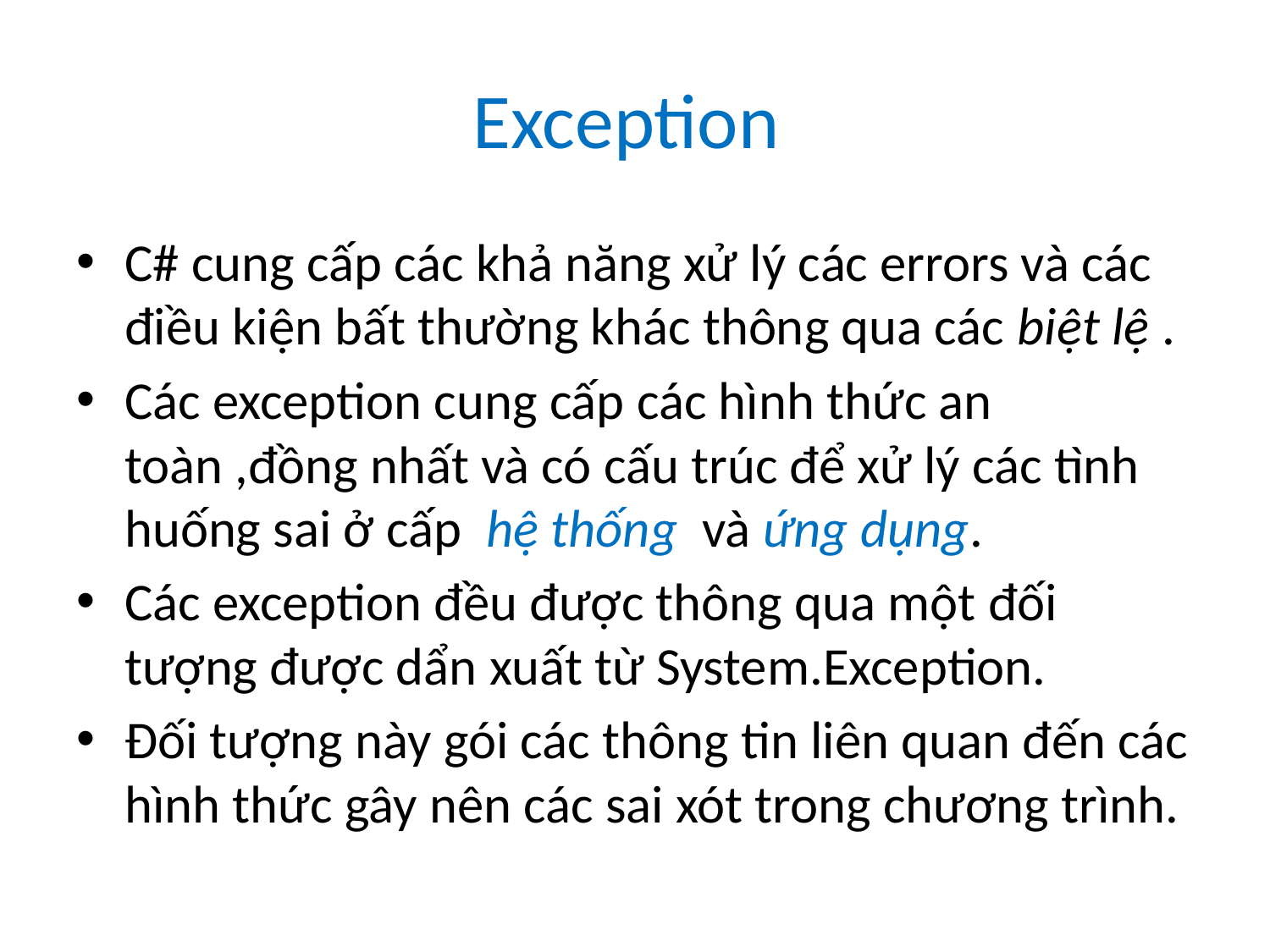

# Exception
C# cung cấp các khả năng xử lý các errors và các điều kiện bất thường khác thông qua các biệt lệ .
Các exception cung cấp các hình thức an toàn ,đồng nhất và có cấu trúc để xử lý các tình huống sai ở cấp  hệ thống  và ứng dụng.
Các exception đều được thông qua một đối tượng được dẩn xuất từ System.Exception.
Đối tượng này gói các thông tin liên quan đến các hình thức gây nên các sai xót trong chương trình.